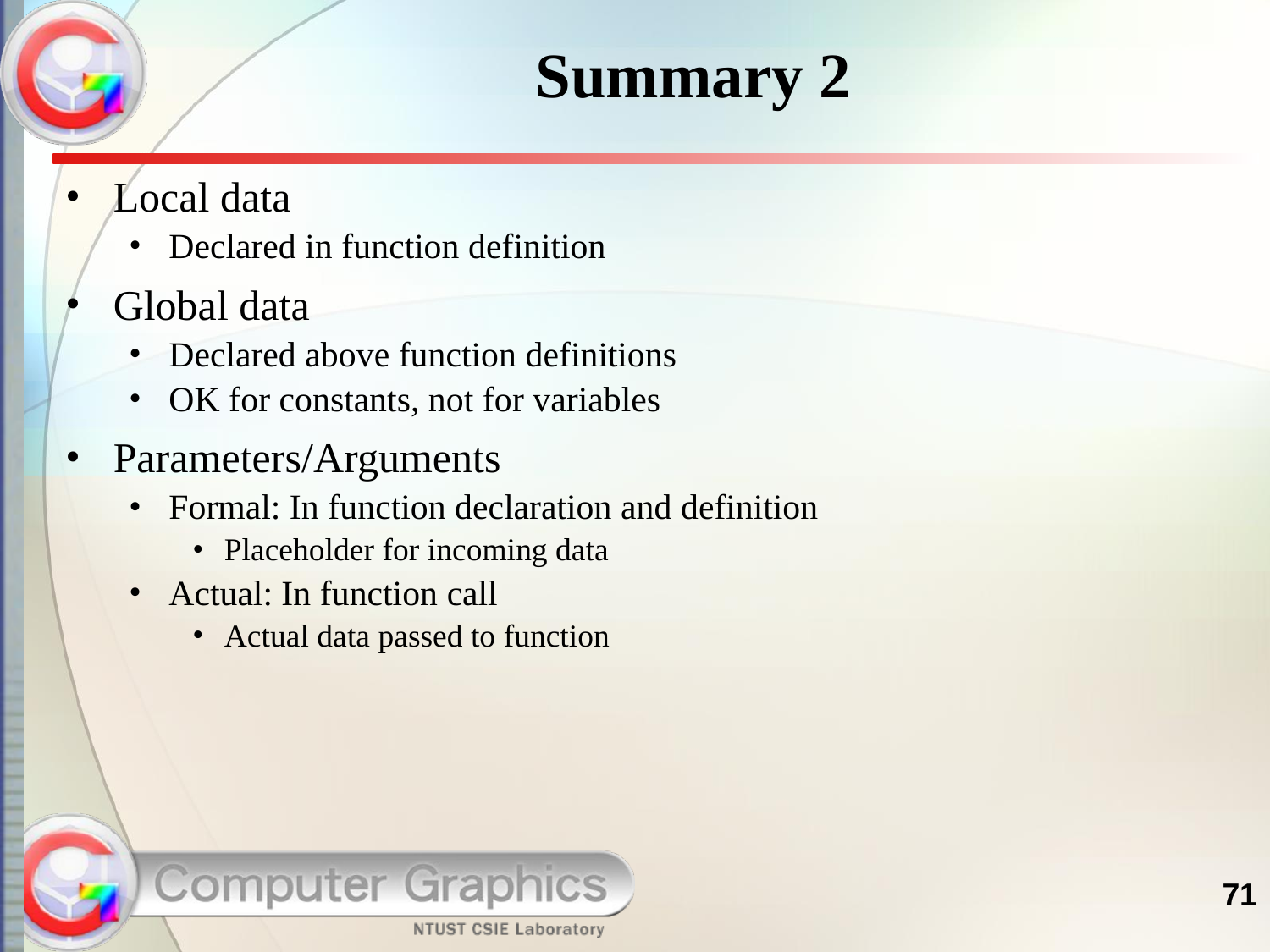

# Summary 2
Local data
Declared in function definition
Global data
Declared above function definitions
OK for constants, not for variables
Parameters/Arguments
Formal: In function declaration and definition
Placeholder for incoming data
Actual: In function call
Actual data passed to function
71